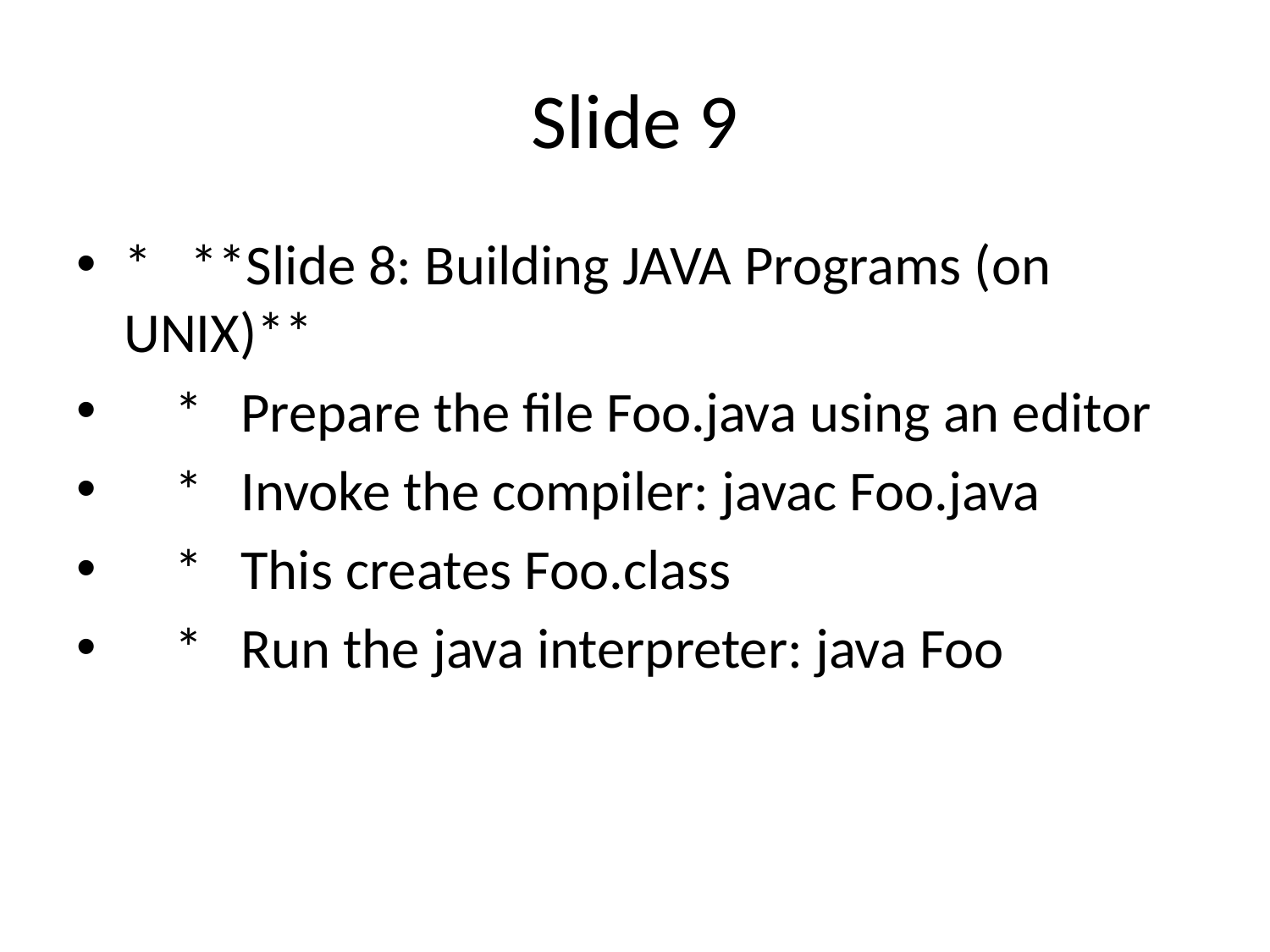

# Slide 9
*   **Slide 8: Building JAVA Programs (on UNIX)**
    *   Prepare the file Foo.java using an editor
    *   Invoke the compiler: javac Foo.java
    *   This creates Foo.class
    *   Run the java interpreter: java Foo